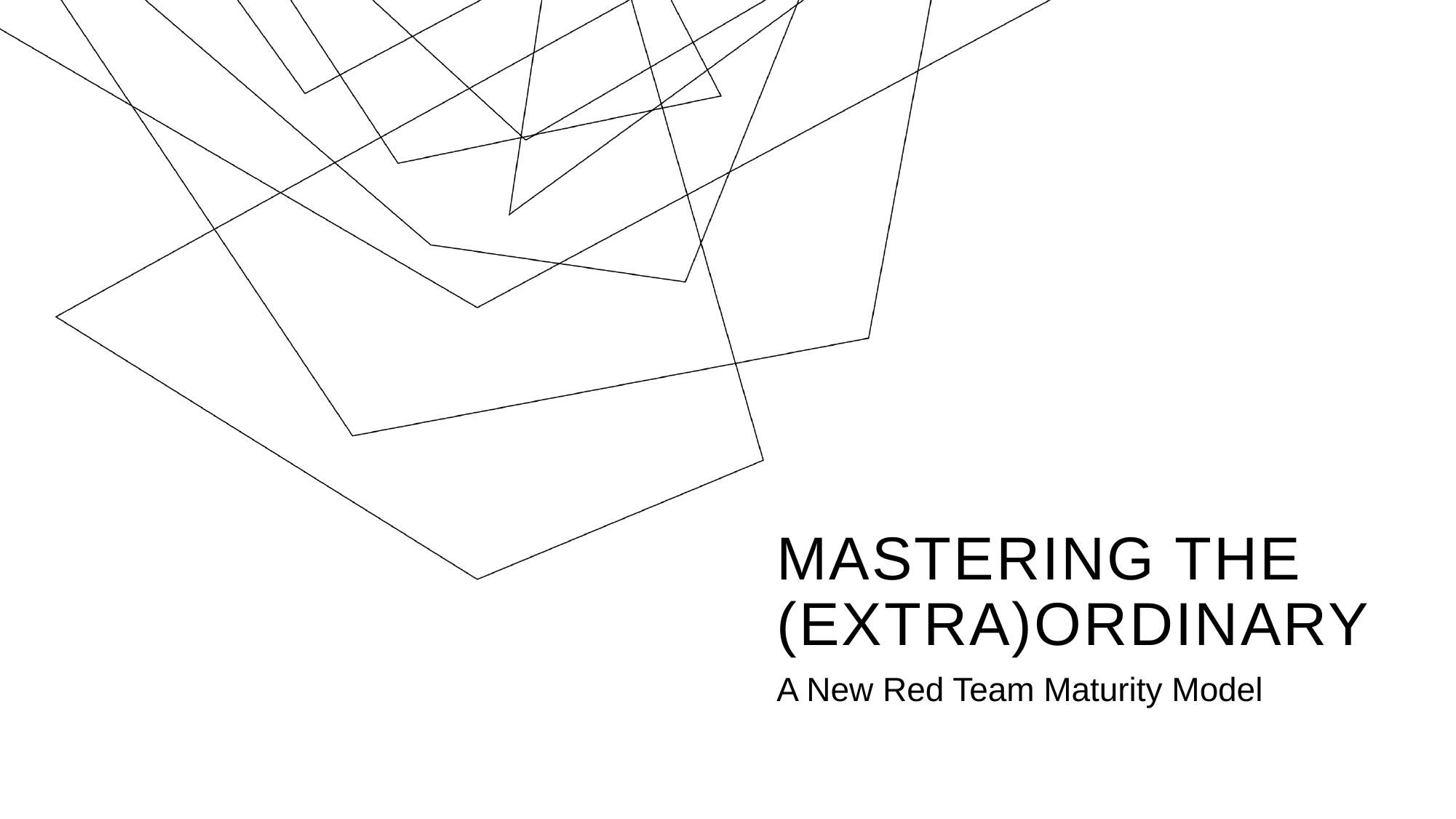

# Mastering the (extra)Ordinary
A New Red Team Maturity Model